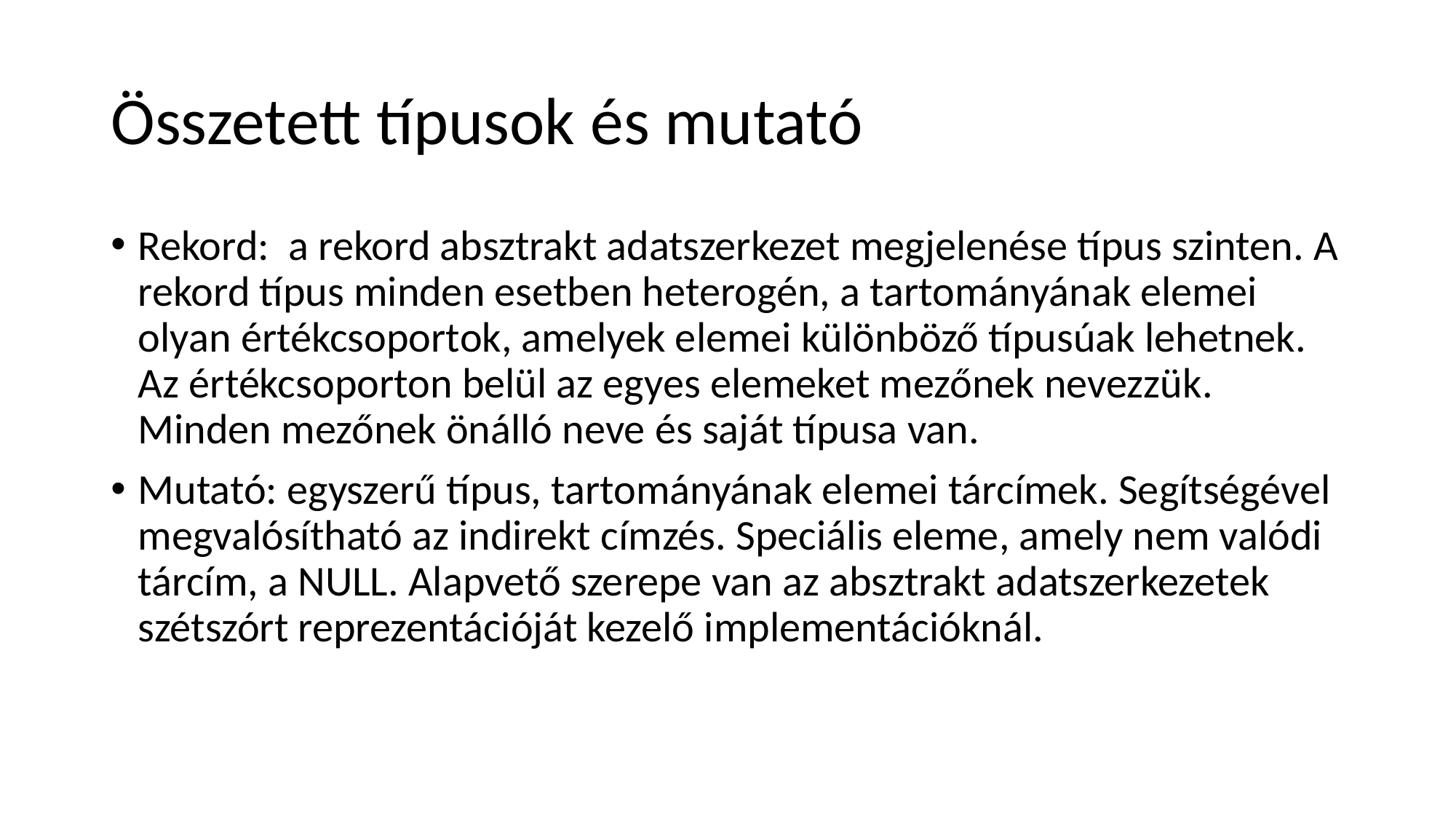

# Összetett típusok és mutató
Rekord:  a rekord absztrakt adatszerkezet megjelenése típus szinten. A rekord típus minden esetben heterogén, a tartományának elemei olyan értékcsoportok, amelyek elemei különböző típusúak lehetnek. Az értékcsoporton belül az egyes elemeket mezőnek nevezzük. Minden mezőnek önálló neve és saját típusa van.
Mutató: egyszerű típus, tartományának elemei tárcímek. Segítségével megvalósítható az indirekt címzés. Speciális eleme, amely nem valódi tárcím, a NULL. Alapvető szerepe van az absztrakt adatszerkezetek szétszórt reprezentációját kezelő implementációknál.